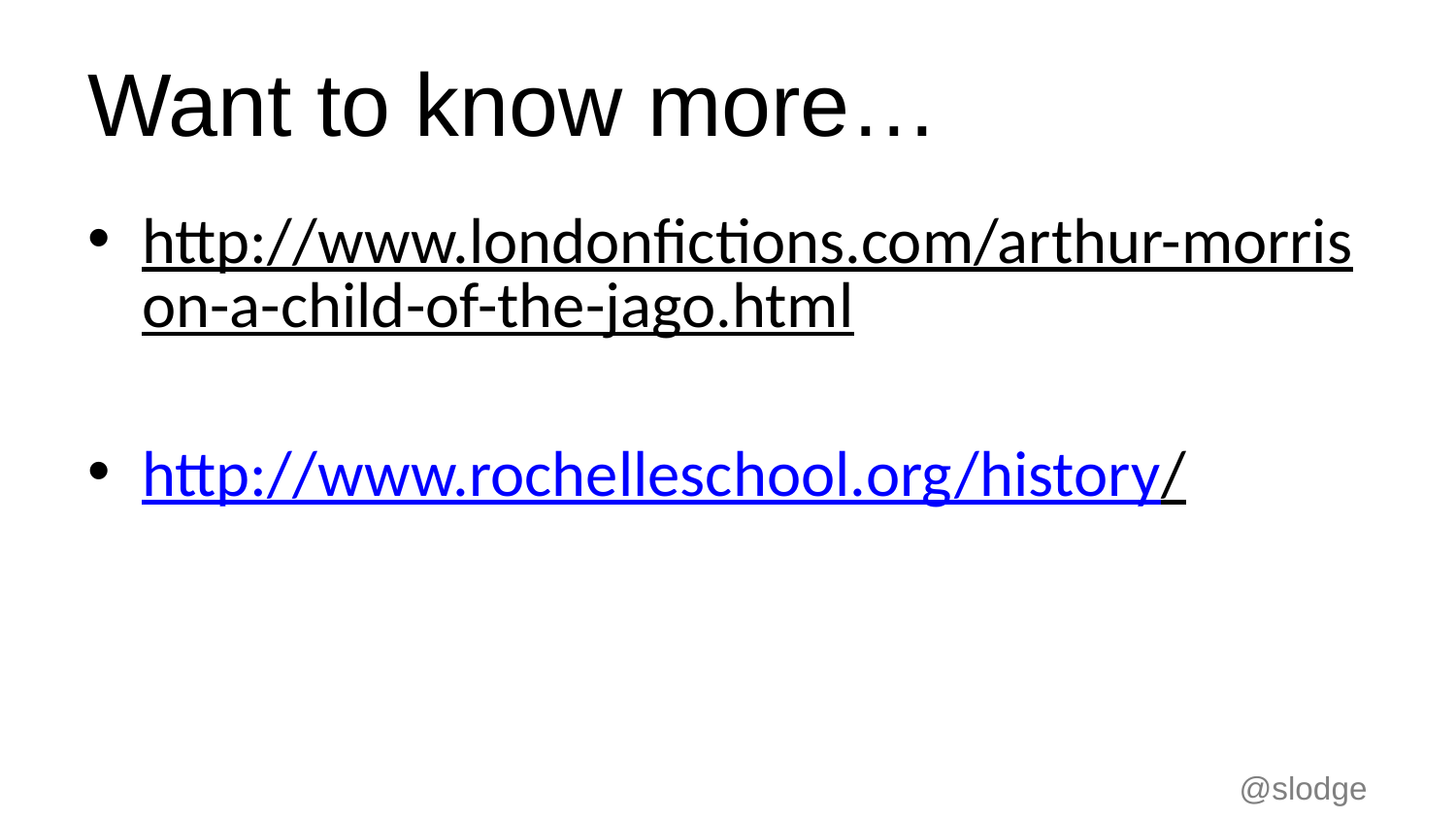

# Want to know more…
http://www.londonfictions.com/arthur-morrison-a-child-of-the-jago.html
http://www.rochelleschool.org/history/